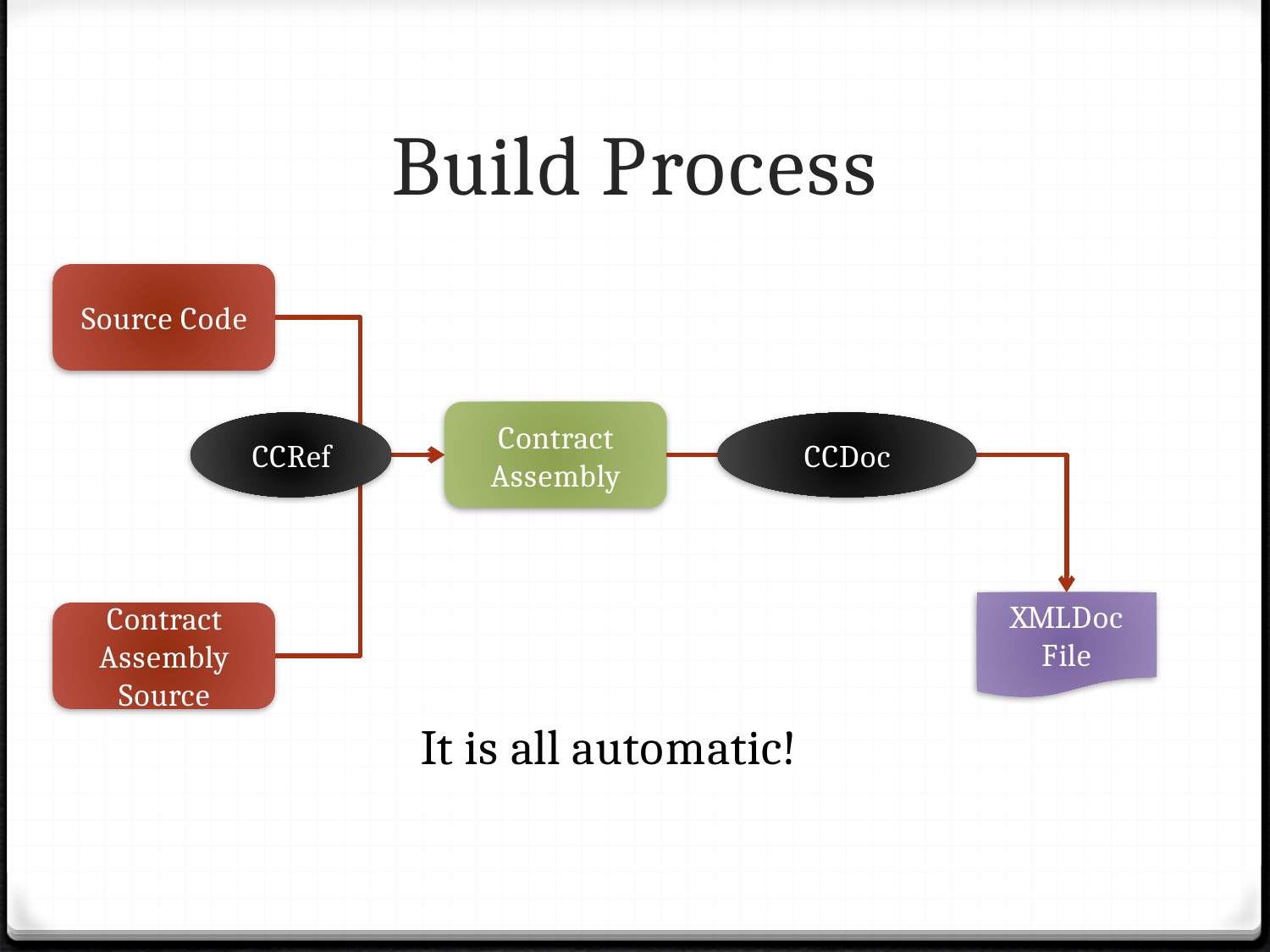

# Build Process
Source Code
Contract Assembly
CCRef
CCDoc
XMLDoc File
Contract Assembly Source
It is all automatic!